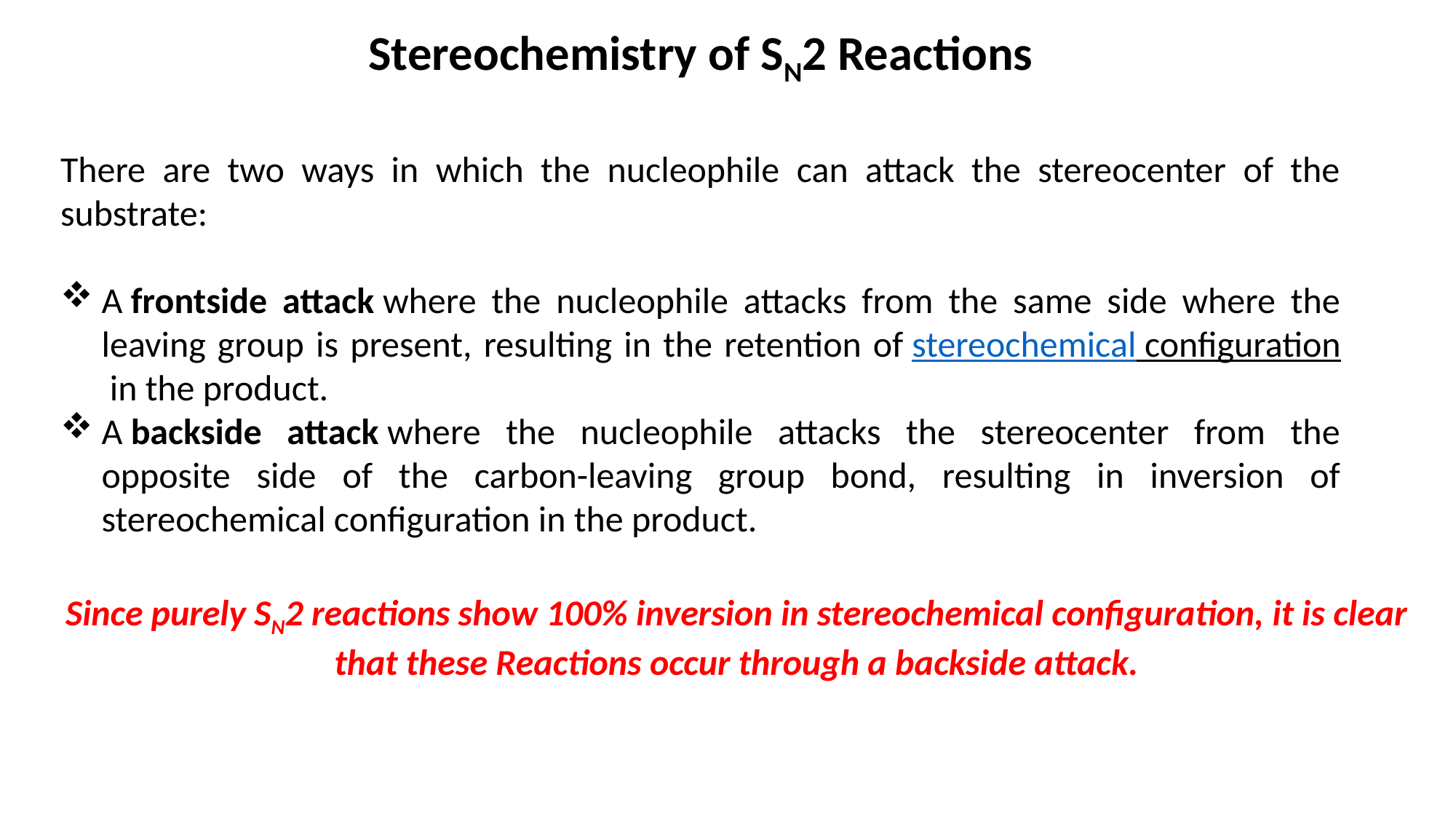

Stereochemistry of SN2 Reactions

There are two ways in which the nucleophile can attack the stereocenter of the substrate:

A frontside attack where the nucleophile attacks from the same side where the leaving group is present, resulting in the retention of stereochemical configuration in the product.
A backside attack where the nucleophile attacks the stereocenter from the opposite side of the carbon-leaving group bond, resulting in inversion of stereochemical configuration in the product.

Since purely SN2 reactions show 100% inversion in stereochemical configuration, it is clear that these Reactions occur through a backside attack.